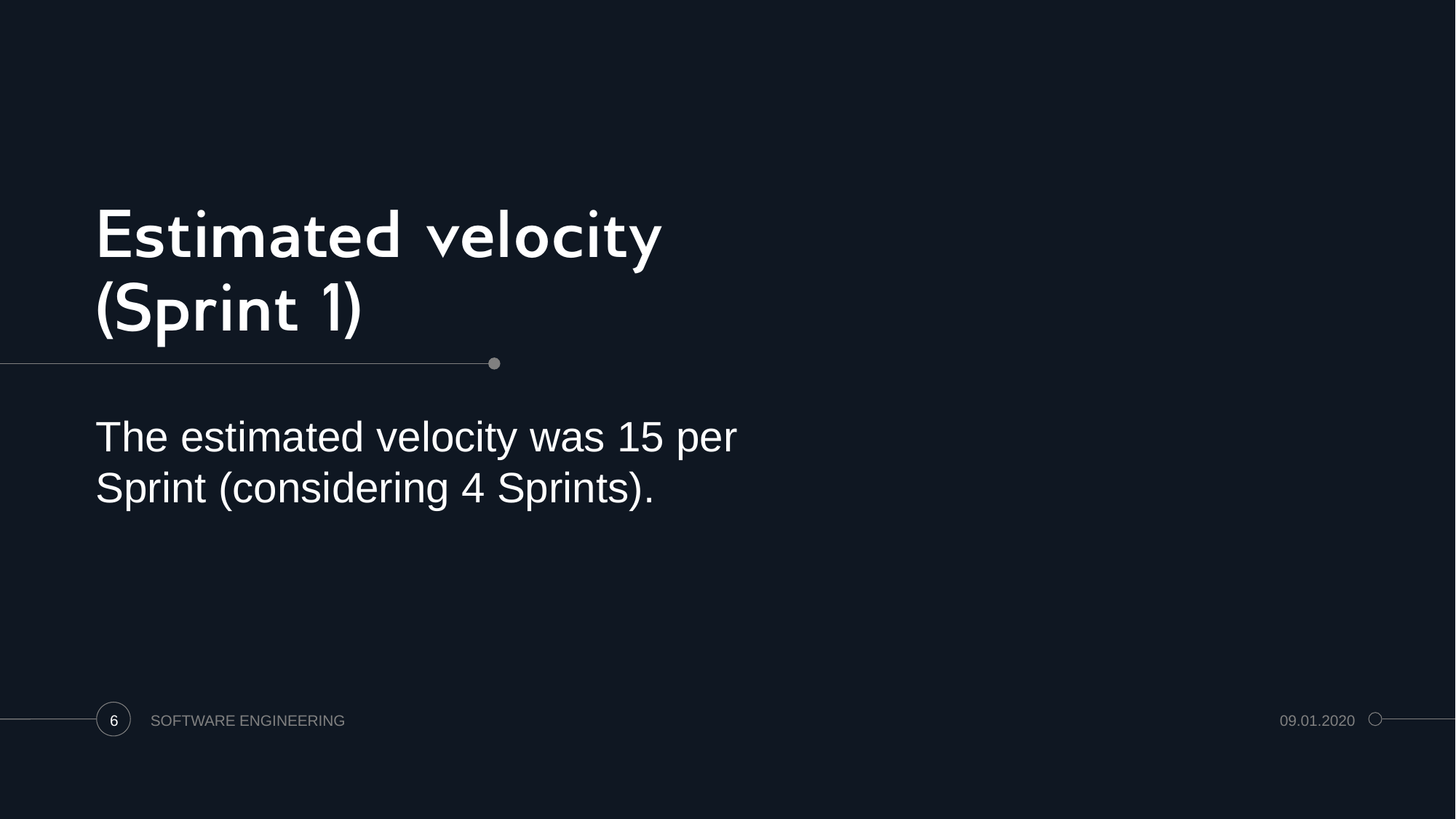

# Estimated velocity (Sprint 1)
The estimated velocity was 15 per Sprint (considering 4 Sprints).
SOFTWARE ENGINEERING
09.01.2020
6